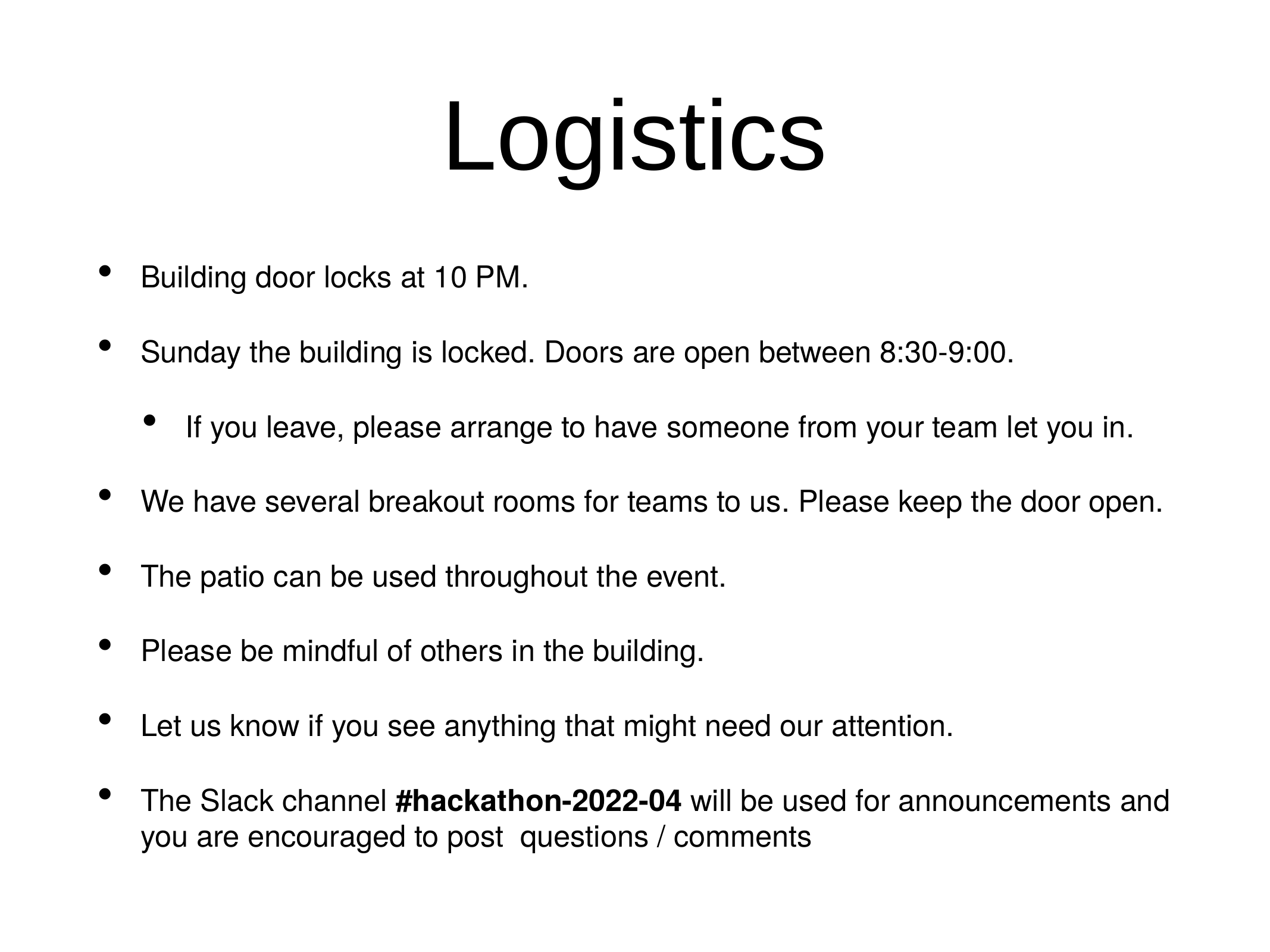

# Logistics
Building door locks at 10 PM.
Sunday the building is locked. Doors are open between 8:30-9:00.
If you leave, please arrange to have someone from your team let you in.
We have several breakout rooms for teams to us. Please keep the door open.
The patio can be used throughout the event.
Please be mindful of others in the building.
Let us know if you see anything that might need our attention.
The Slack channel #hackathon-2022-04 will be used for announcements and you are encouraged to post  questions / comments